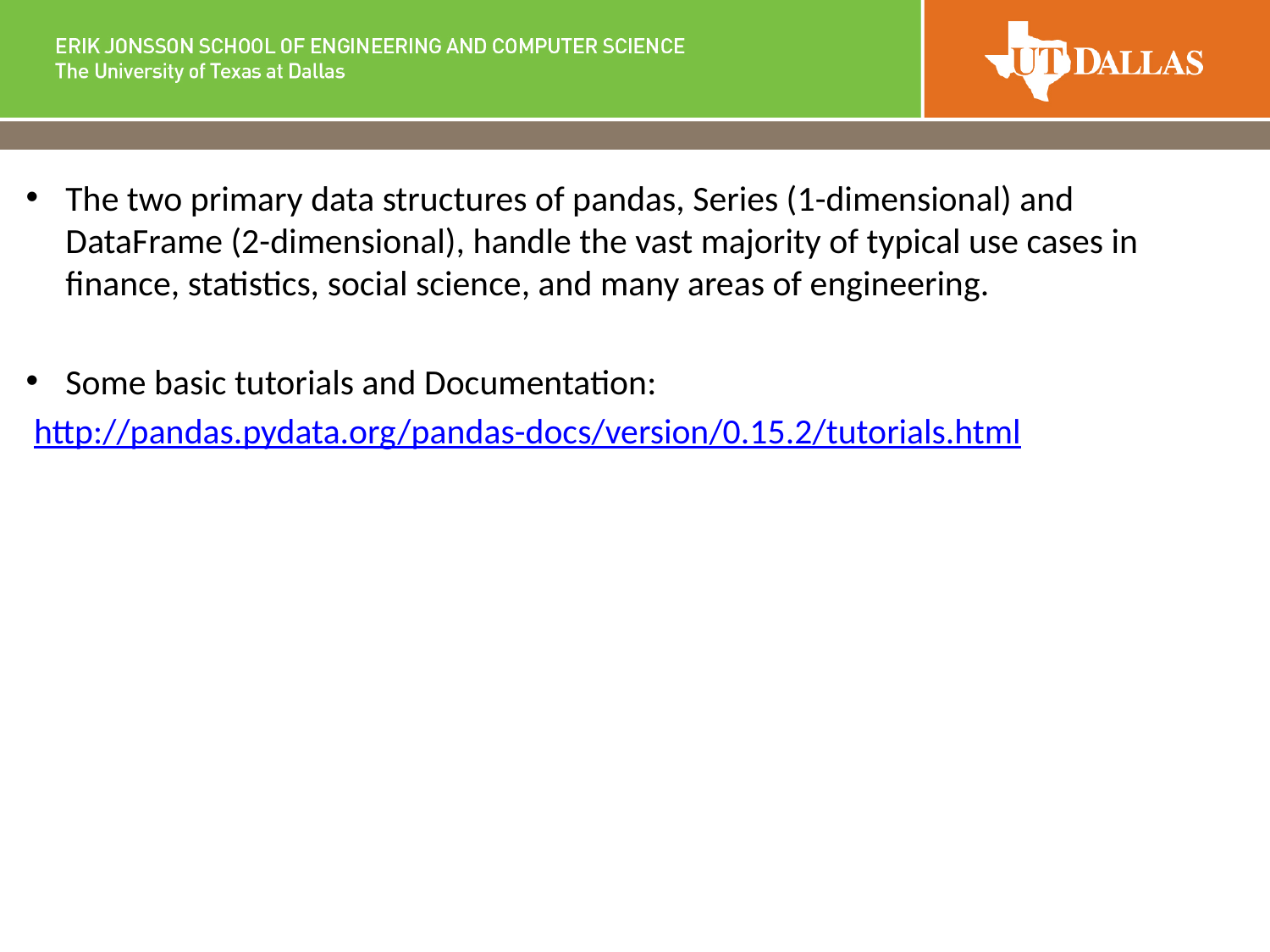

The two primary data structures of pandas, Series (1-dimensional) and DataFrame (2-dimensional), handle the vast majority of typical use cases in finance, statistics, social science, and many areas of engineering.

Some basic tutorials and Documentation:
 http://pandas.pydata.org/pandas-docs/version/0.15.2/tutorials.html